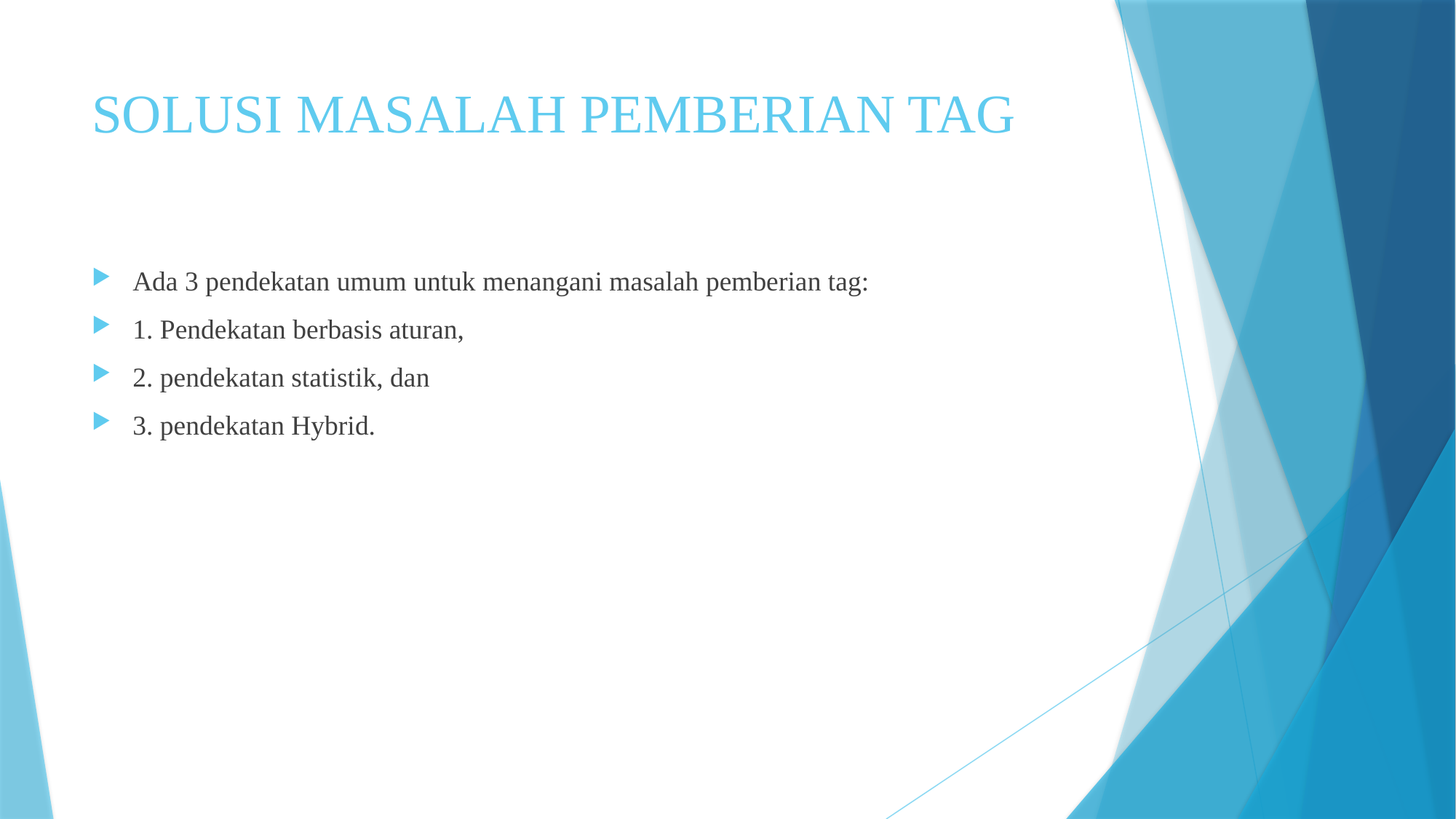

# SOLUSI MASALAH PEMBERIAN TAG
Ada 3 pendekatan umum untuk menangani masalah pemberian tag:
1. Pendekatan berbasis aturan,
2. pendekatan statistik, dan
3. pendekatan Hybrid.